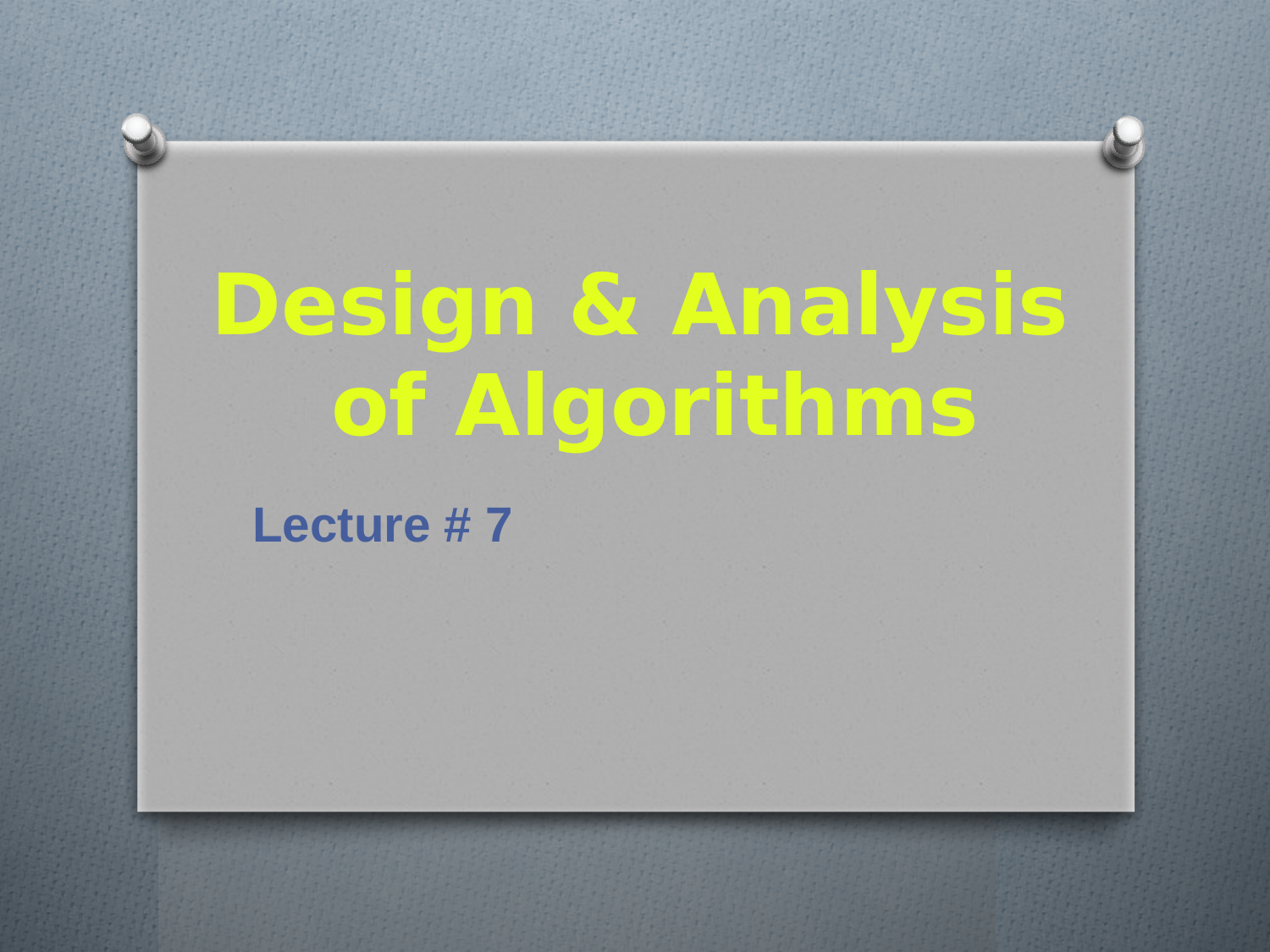

Design & Analysis
 of Algorithms
Lecture # 7